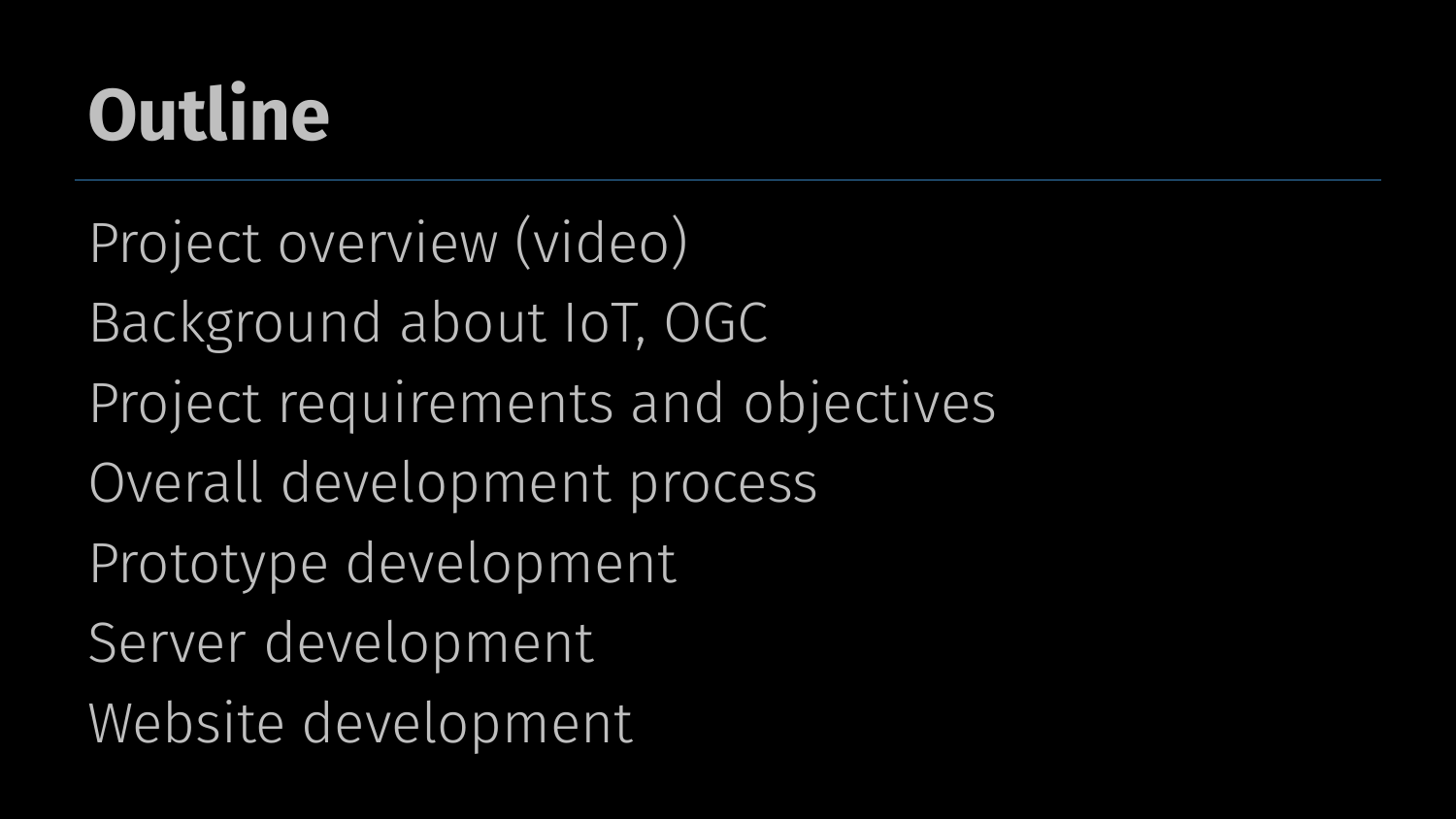

# Outline
Project overview (video)
Background about IoT, OGC
Project requirements and objectives
Overall development process
Prototype development
Server development
Website development